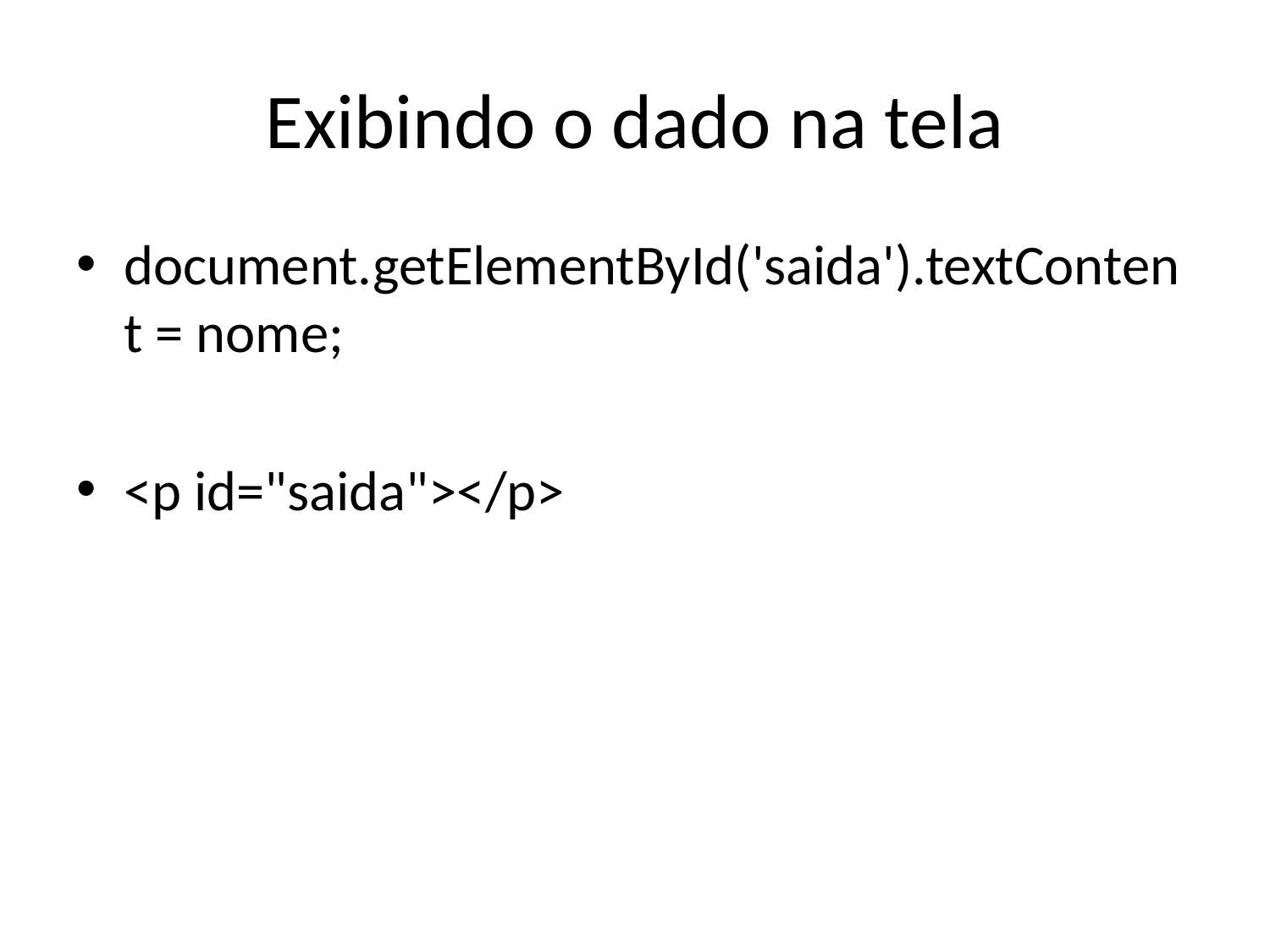

# Exibindo o dado na tela
document.getElementById('saida').textContent = nome;

<p id="saida"></p>